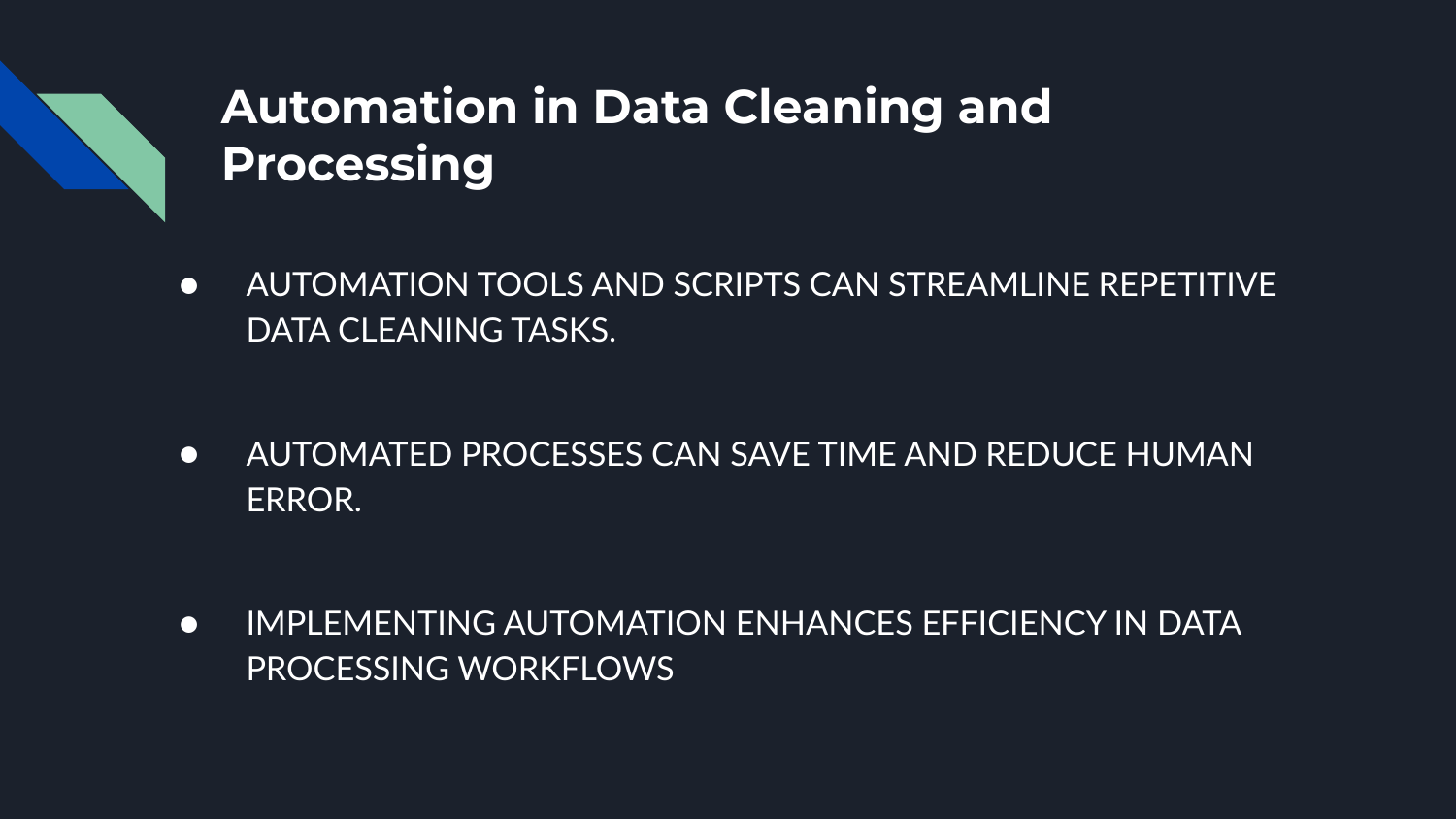

# Automation in Data Cleaning and Processing
AUTOMATION TOOLS AND SCRIPTS CAN STREAMLINE REPETITIVE DATA CLEANING TASKS.

AUTOMATED PROCESSES CAN SAVE TIME AND REDUCE HUMAN ERROR.

IMPLEMENTING AUTOMATION ENHANCES EFFICIENCY IN DATA PROCESSING WORKFLOWS